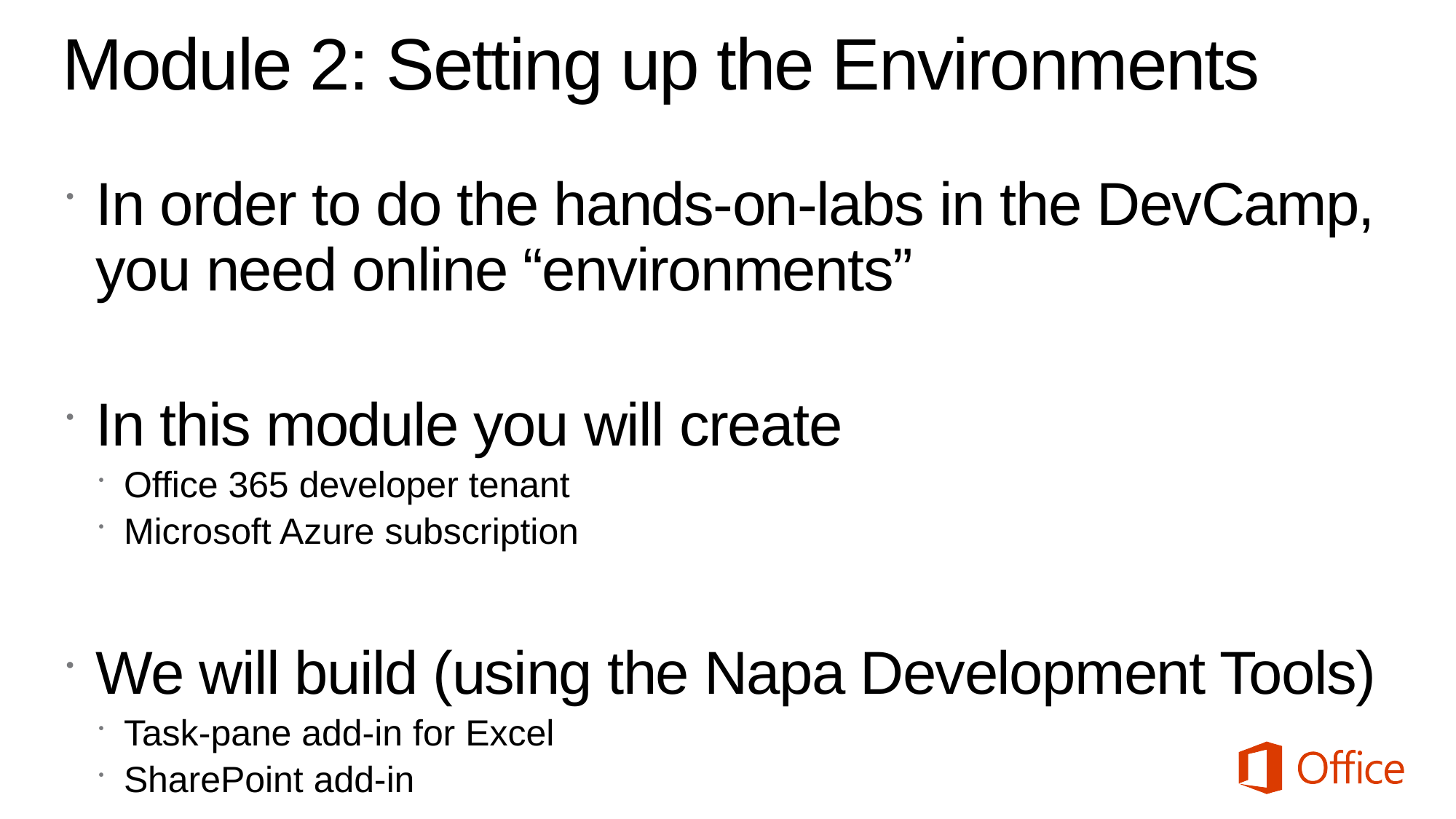

# Module 2: Setting up the Environments
In order to do the hands-on-labs in the DevCamp, you need online “environments”

In this module you will create
Office 365 developer tenant
Microsoft Azure subscription

We will build (using the Napa Development Tools)
Task-pane add-in for Excel
SharePoint add-in